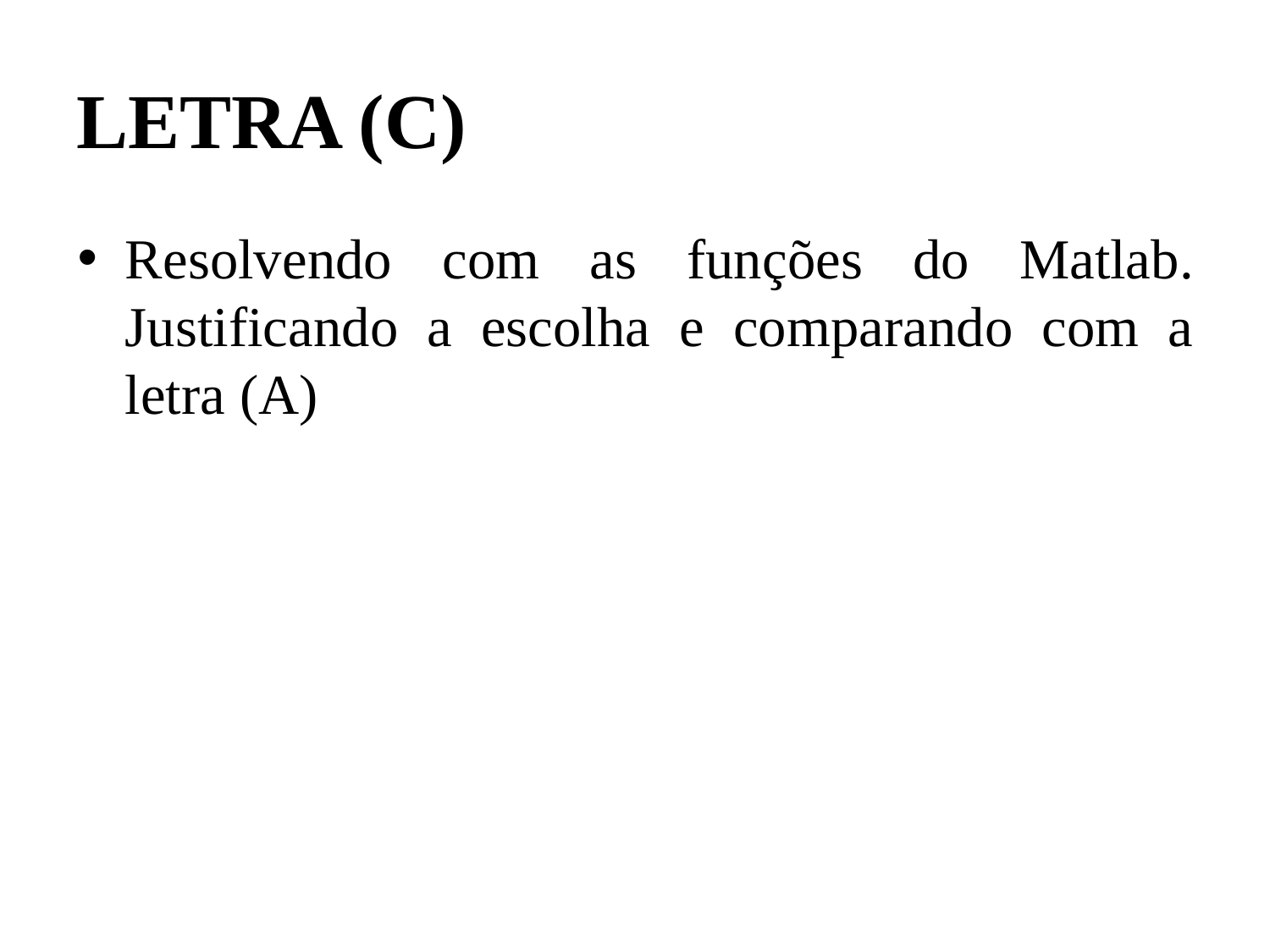

# LETRA (C)
Resolvendo com as funções do Matlab. Justificando a escolha e comparando com a letra (A)